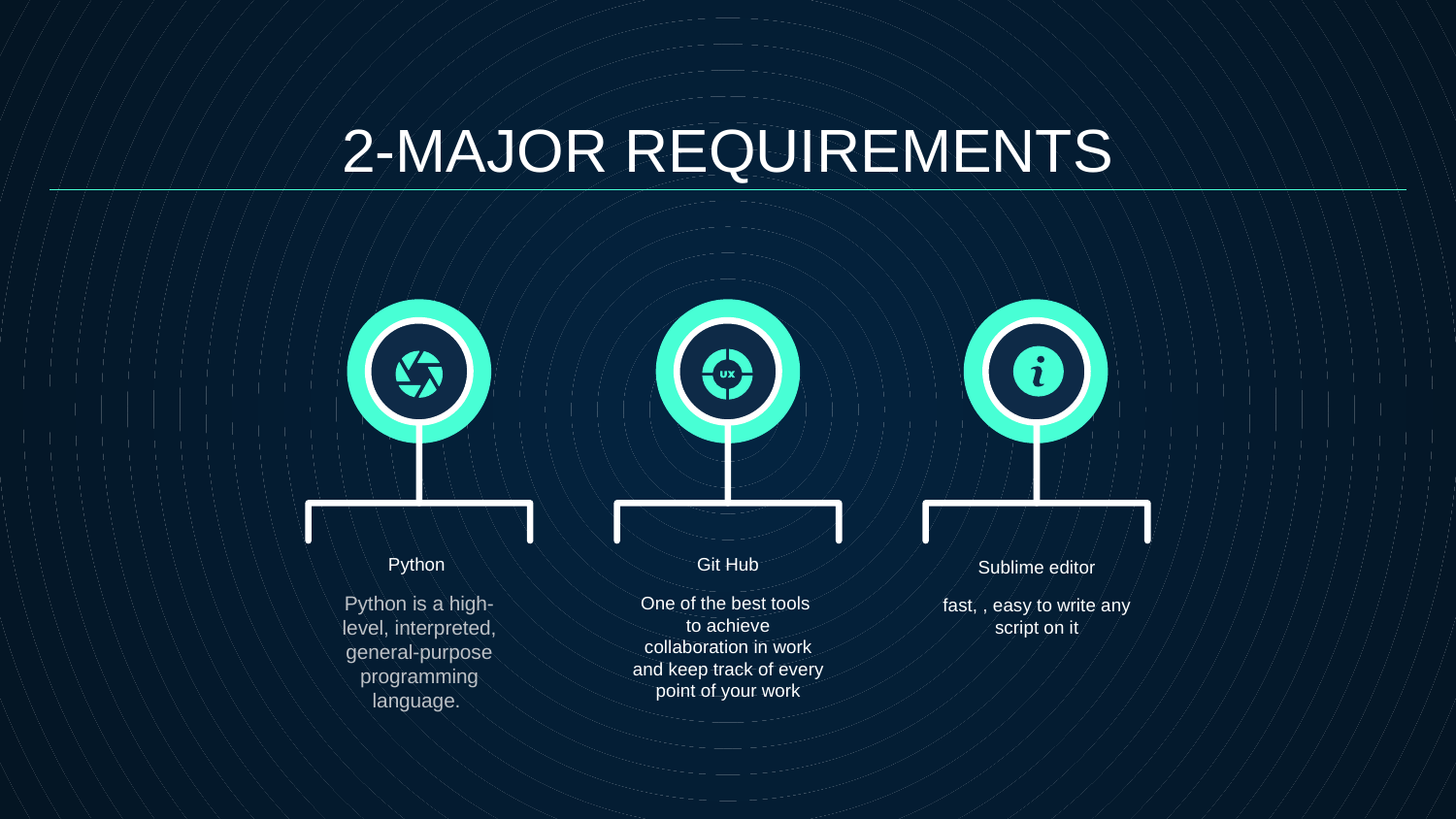

2-MAJOR REQUIREMENTS

Python
# Git Hub
Sublime editor
Python is a high-level, interpreted, general-purpose programming language.
One of the best tools  to achieve collaboration in work and keep track of every point of your work
fast, , easy to write any script on it